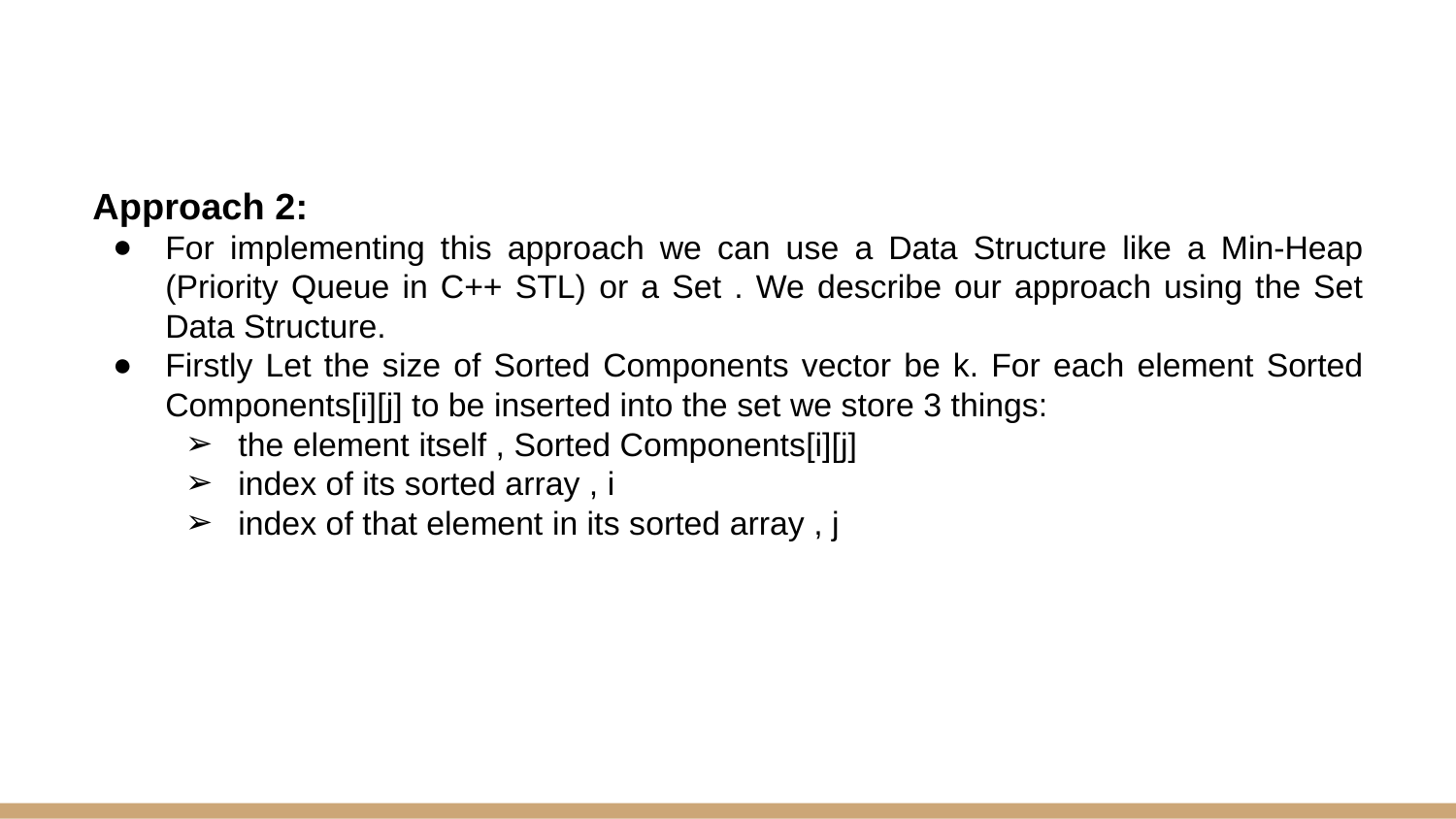

# Approach 2:
For implementing this approach we can use a Data Structure like a Min-Heap (Priority Queue in C++ STL) or a Set . We describe our approach using the Set Data Structure.
Firstly Let the size of Sorted Components vector be k. For each element Sorted Components[i][j] to be inserted into the set we store 3 things:
the element itself , Sorted Components[i][j]
index of its sorted array , i
index of that element in its sorted array , j